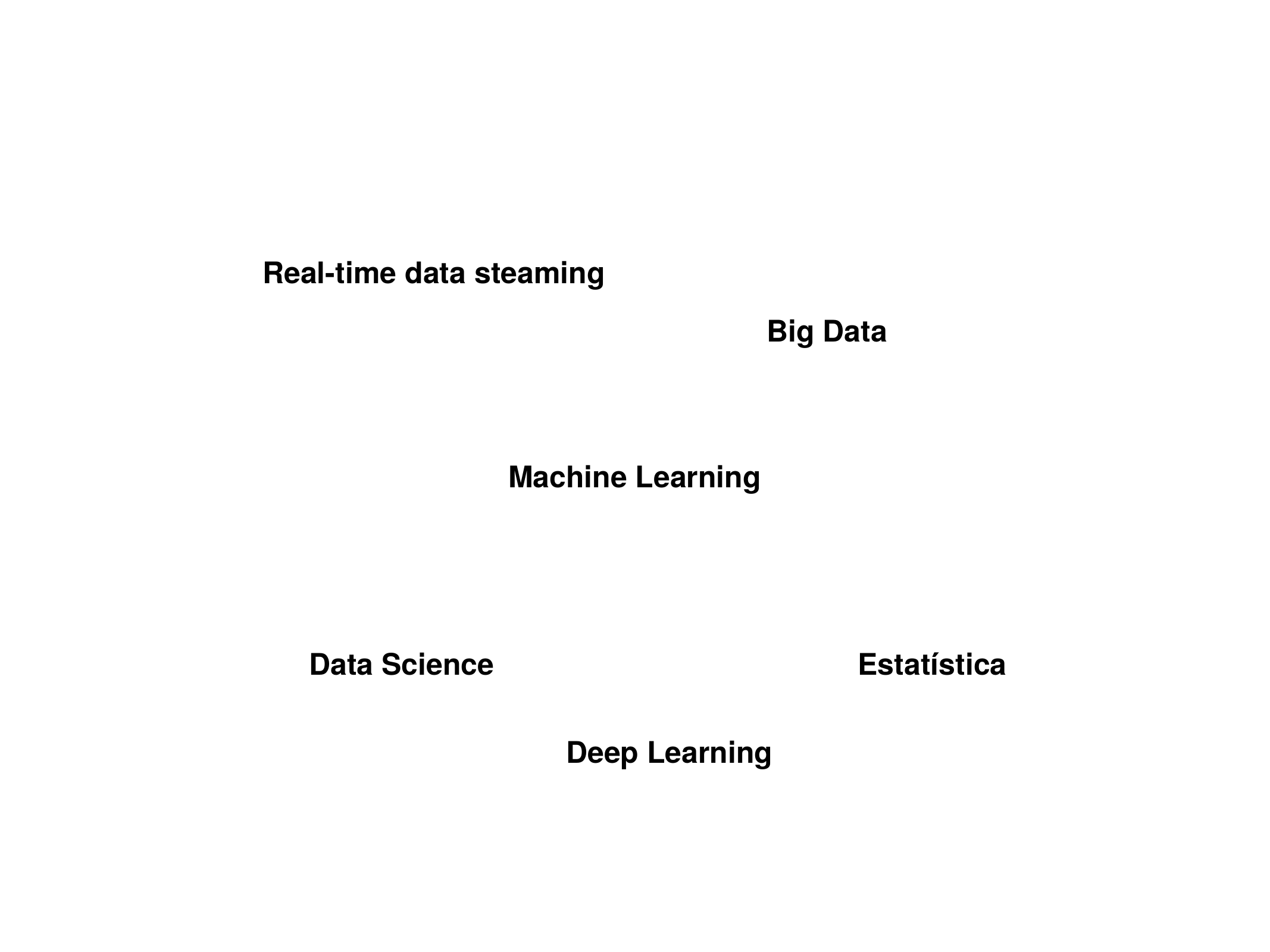

Real-time data steaming
Big Data
Machine Learning
Estatística
Data Science
Deep Learning